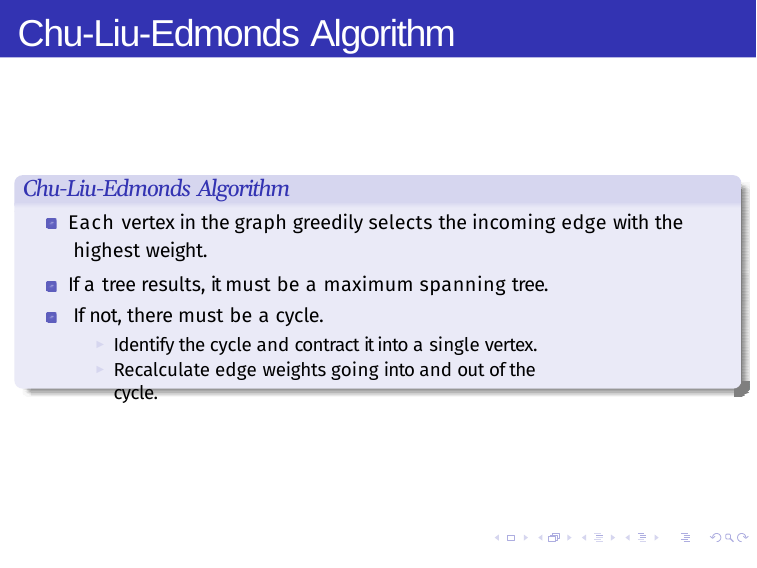

# Chu-Liu-Edmonds Algorithm
Chu-Liu-Edmonds Algorithm
Each vertex in the graph greedily selects the incoming edge with the  highest weight.
If a tree results, it must be a maximum spanning tree.  If not, there must be a cycle.
Identify the cycle and contract it into a single vertex.
Recalculate edge weights going into and out of the cycle.

MST-based Dependency Parsing
Week 6, Lecture 4